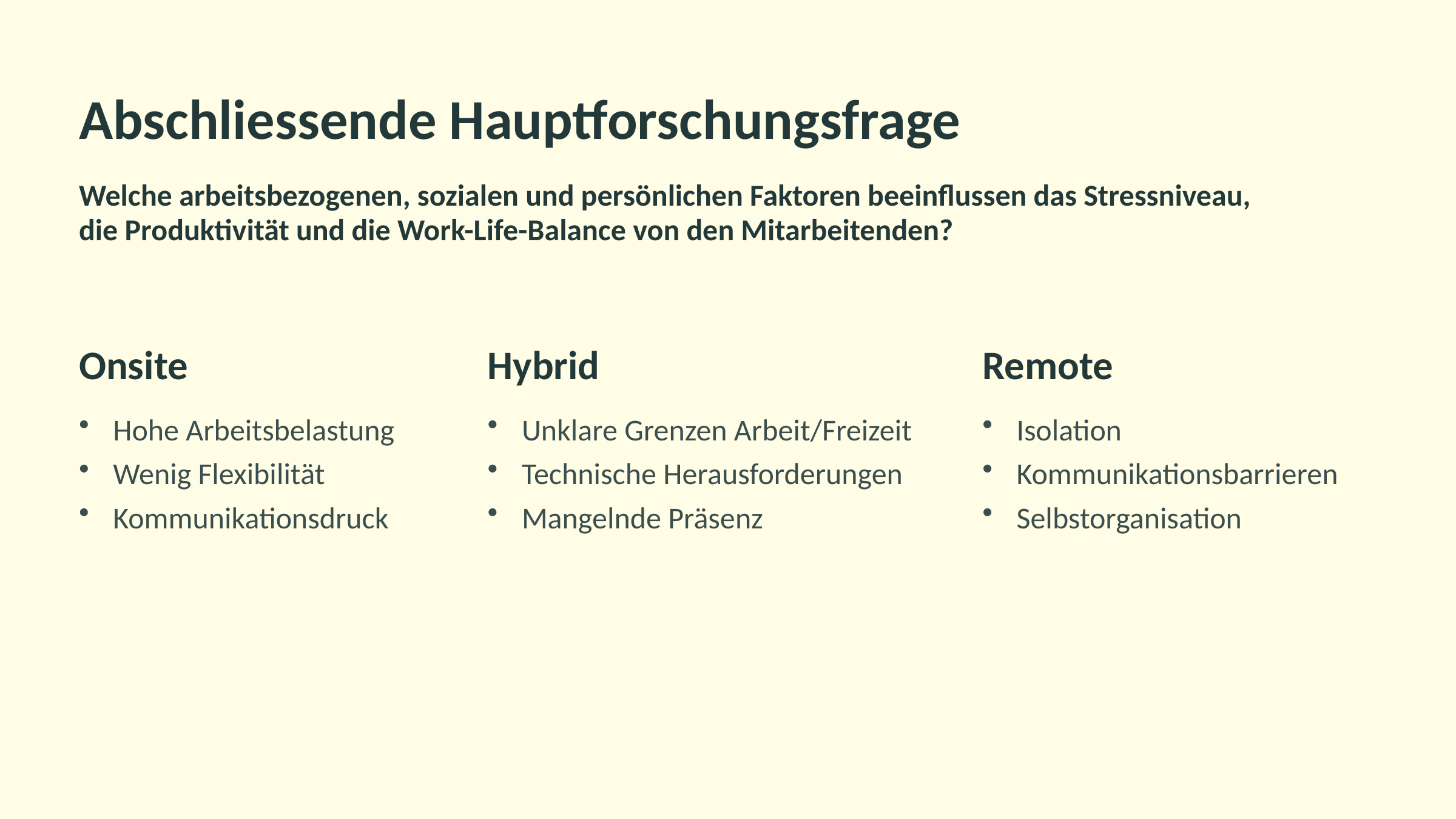

Abschliessende Hauptforschungsfrage
Welche arbeitsbezogenen, sozialen und persönlichen Faktoren beeinflussen das Stressniveau,
die Produktivität und die Work-Life-Balance von den Mitarbeitenden?
Onsite
Hybrid
Remote
Hohe Arbeitsbelastung
Unklare Grenzen Arbeit/Freizeit
Isolation
Wenig Flexibilität
Technische Herausforderungen
Kommunikationsbarrieren
Kommunikationsdruck
Mangelnde Präsenz
Selbstorganisation